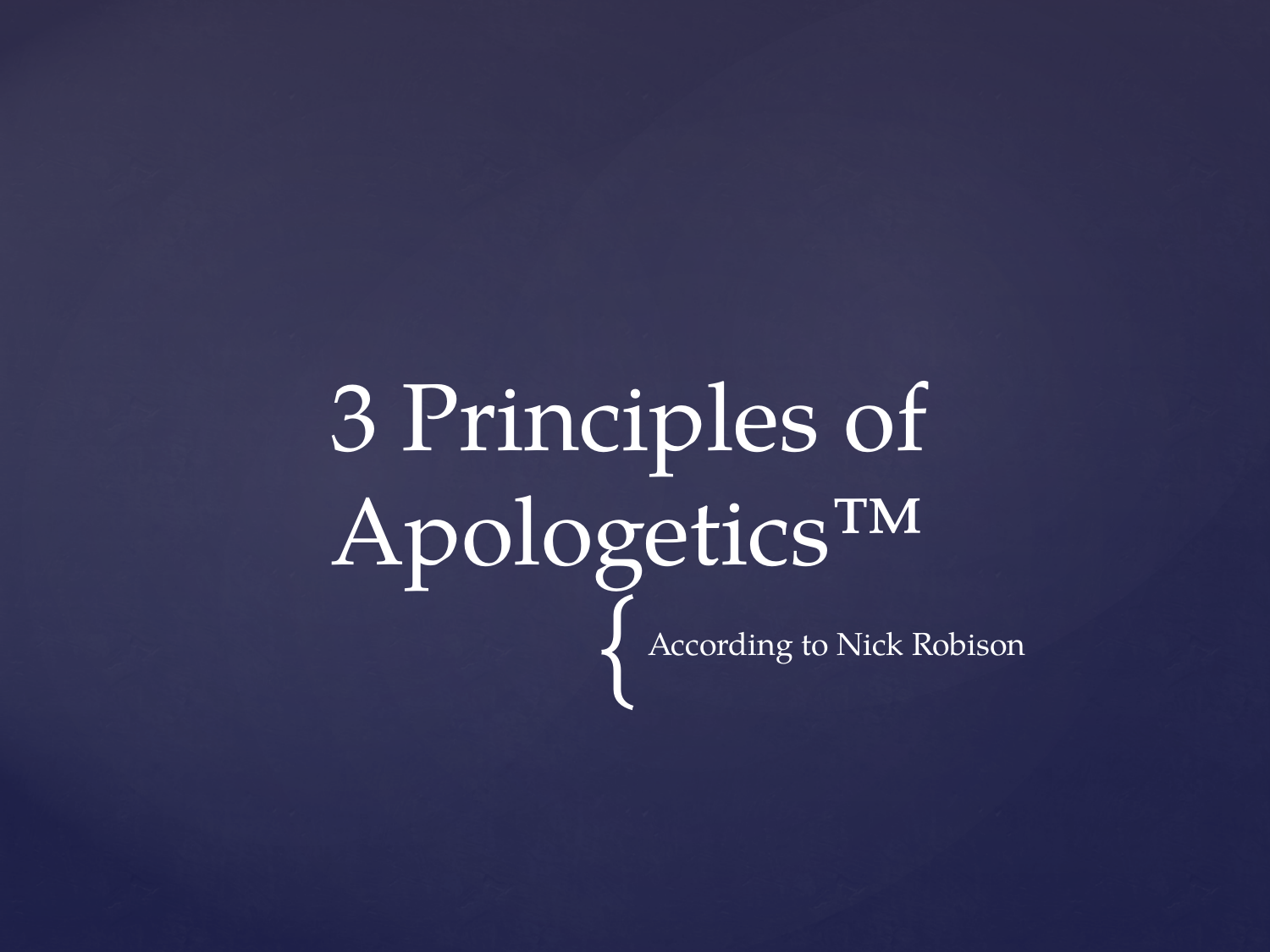

# 3 Principles of Apologetics™
According to Nick Robison